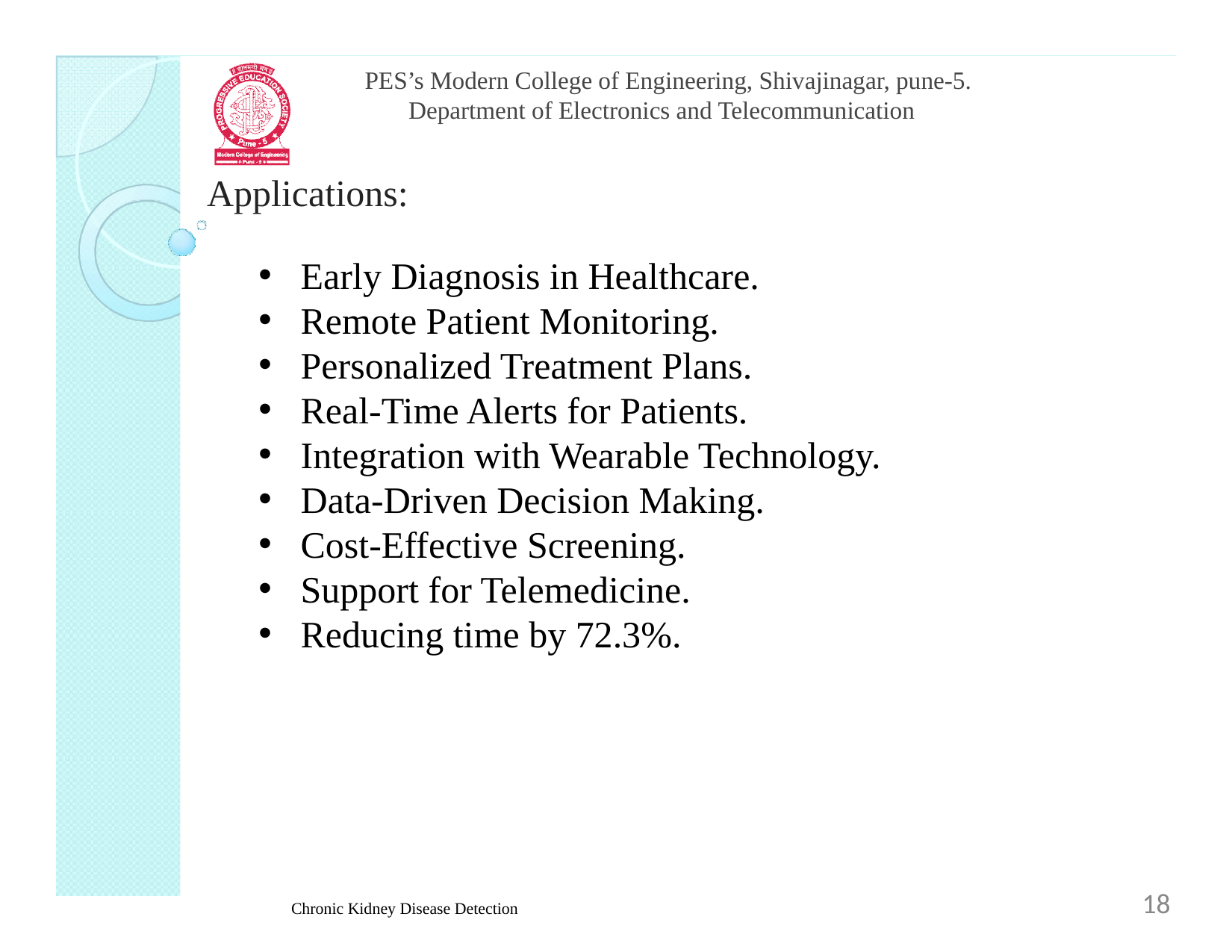

PES’s Modern College of Engineering, Shivajinagar, pune-5.
Department of Electronics and Telecommunication

Applications:
Early Diagnosis in Healthcare.
Remote Patient Monitoring.
Personalized Treatment Plans.
Real-Time Alerts for Patients.
Integration with Wearable Technology.
Data-Driven Decision Making.
Cost-Effective Screening.
Support for Telemedicine.
Reducing time by 72.3%.
18
Chronic Kidney Disease Detection